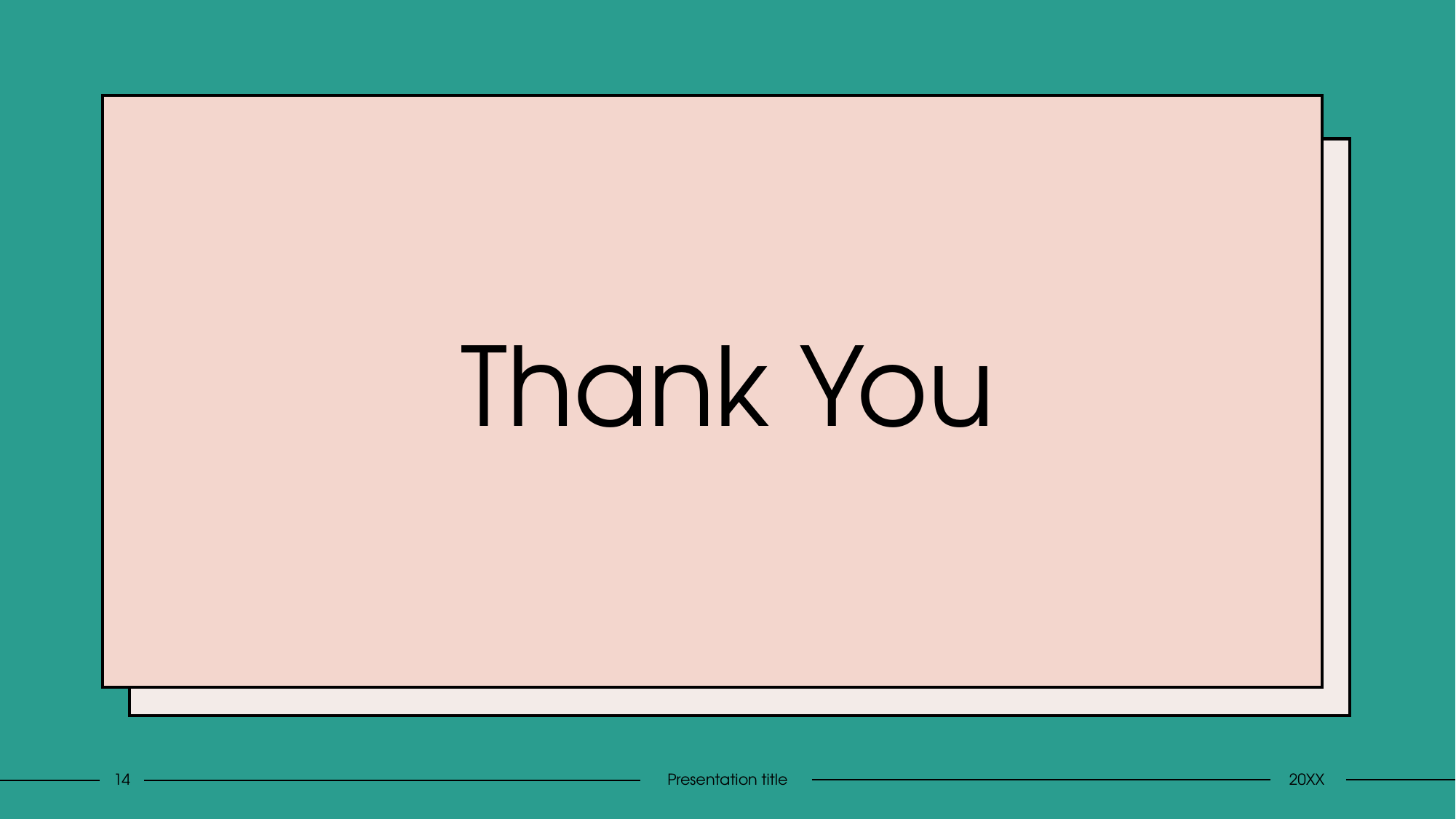

# Thank You

14
Presentation title
20XX